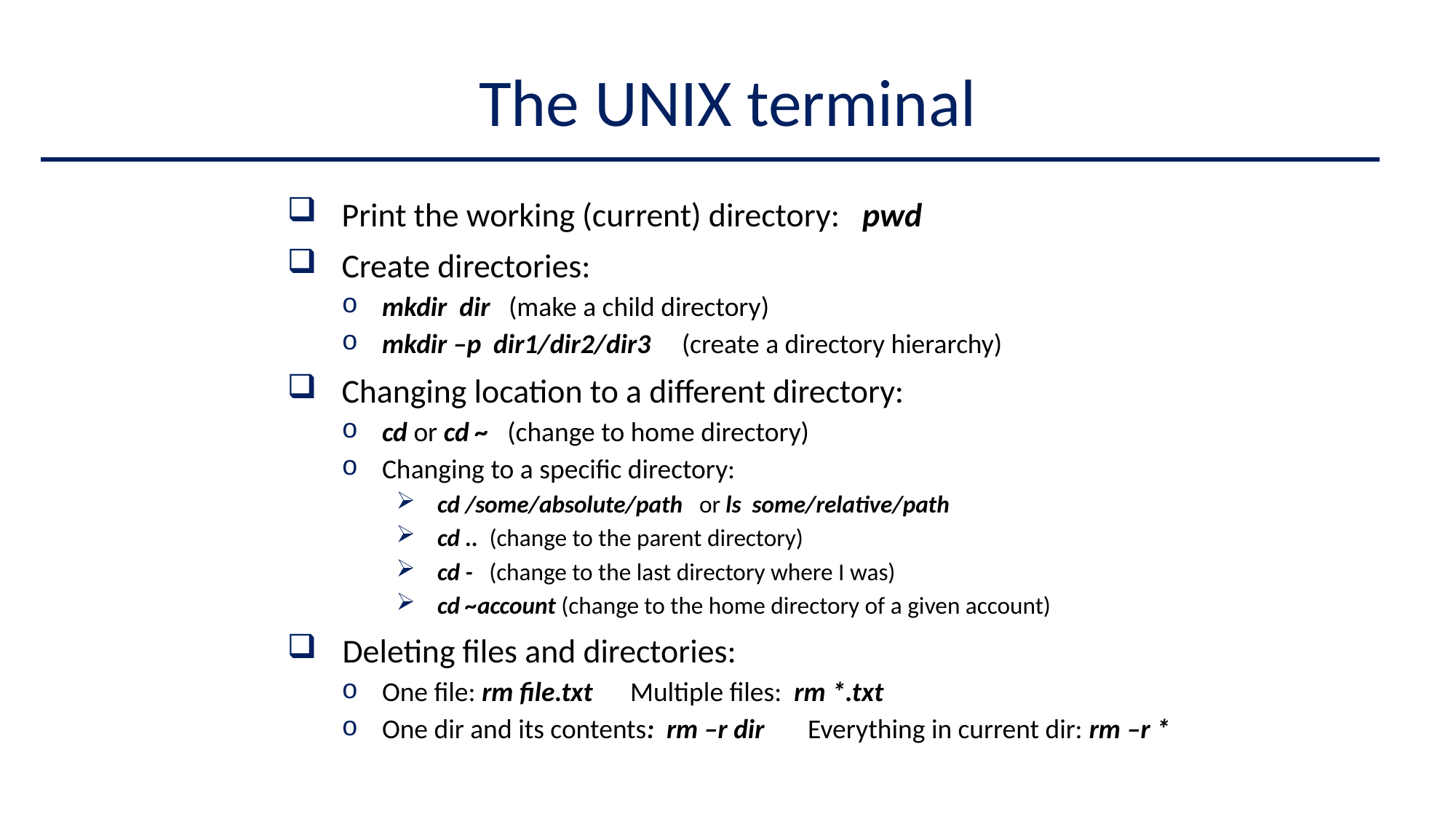

# The UNIX terminal
Print the working (current) directory:   pwd
Create directories:
mkdir  dir   (make a child directory)
mkdir –p  dir1/dir2/dir3     (create a directory hierarchy)
Changing location to a different directory:
cd or cd ~   (change to home directory)
Changing to a specific directory:
cd /some/absolute/path   or ls  some/relative/path
cd ..  (change to the parent directory)
cd -   (change to the last directory where I was)
cd ~account (change to the home directory of a given account)
Deleting files and directories:
One file: rm file.txt      Multiple files:  rm *.txt
One dir and its contents:  rm –r dir       Everything in current dir: rm –r *